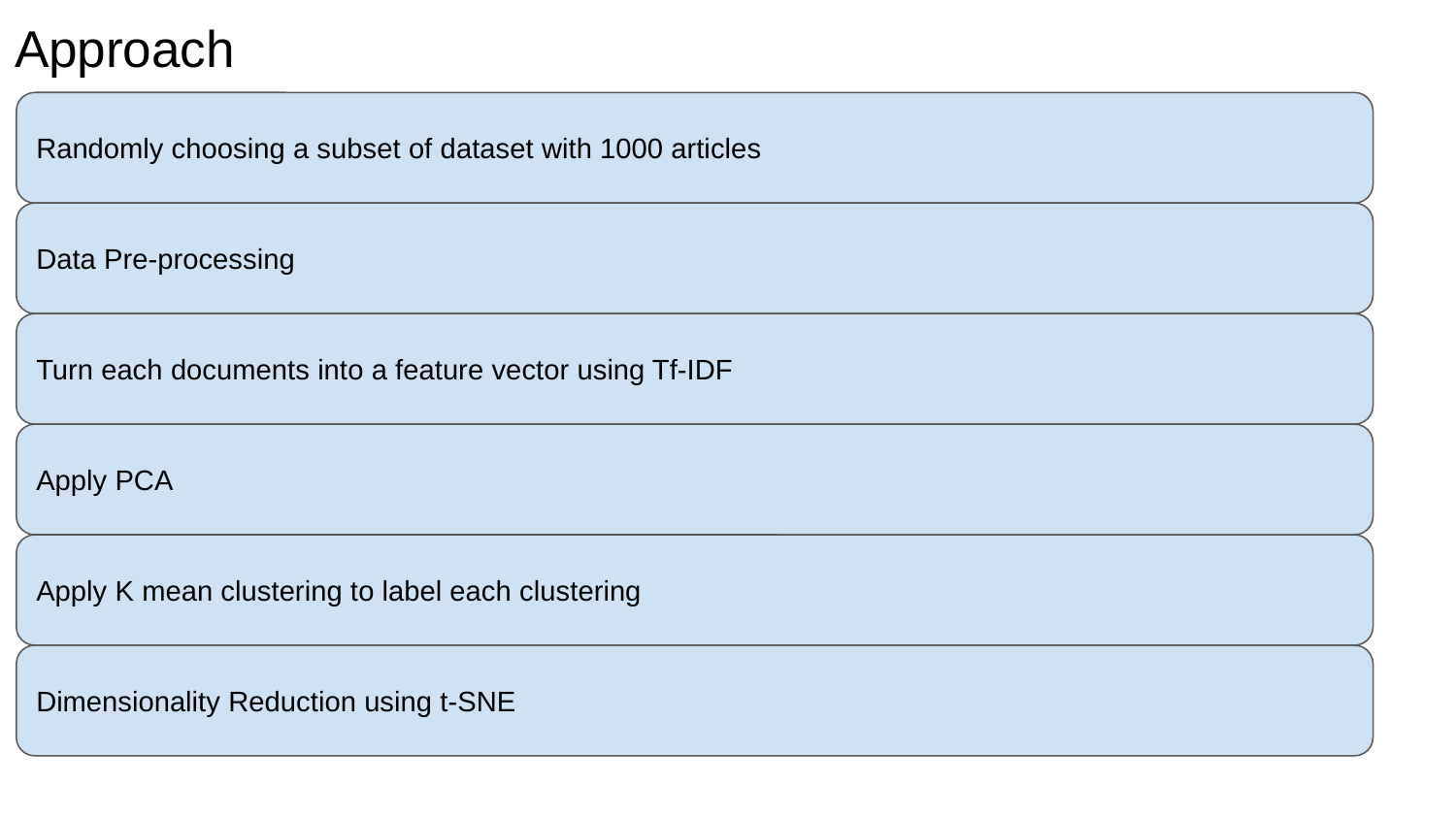

# Approach
Randomly choosing a subset of dataset with 1000 articles
Data Pre-processing
Turn each documents into a feature vector using Tf-IDF
Apply PCA
Apply K mean clustering to label each clustering
Dimensionality Reduction using t-SNE